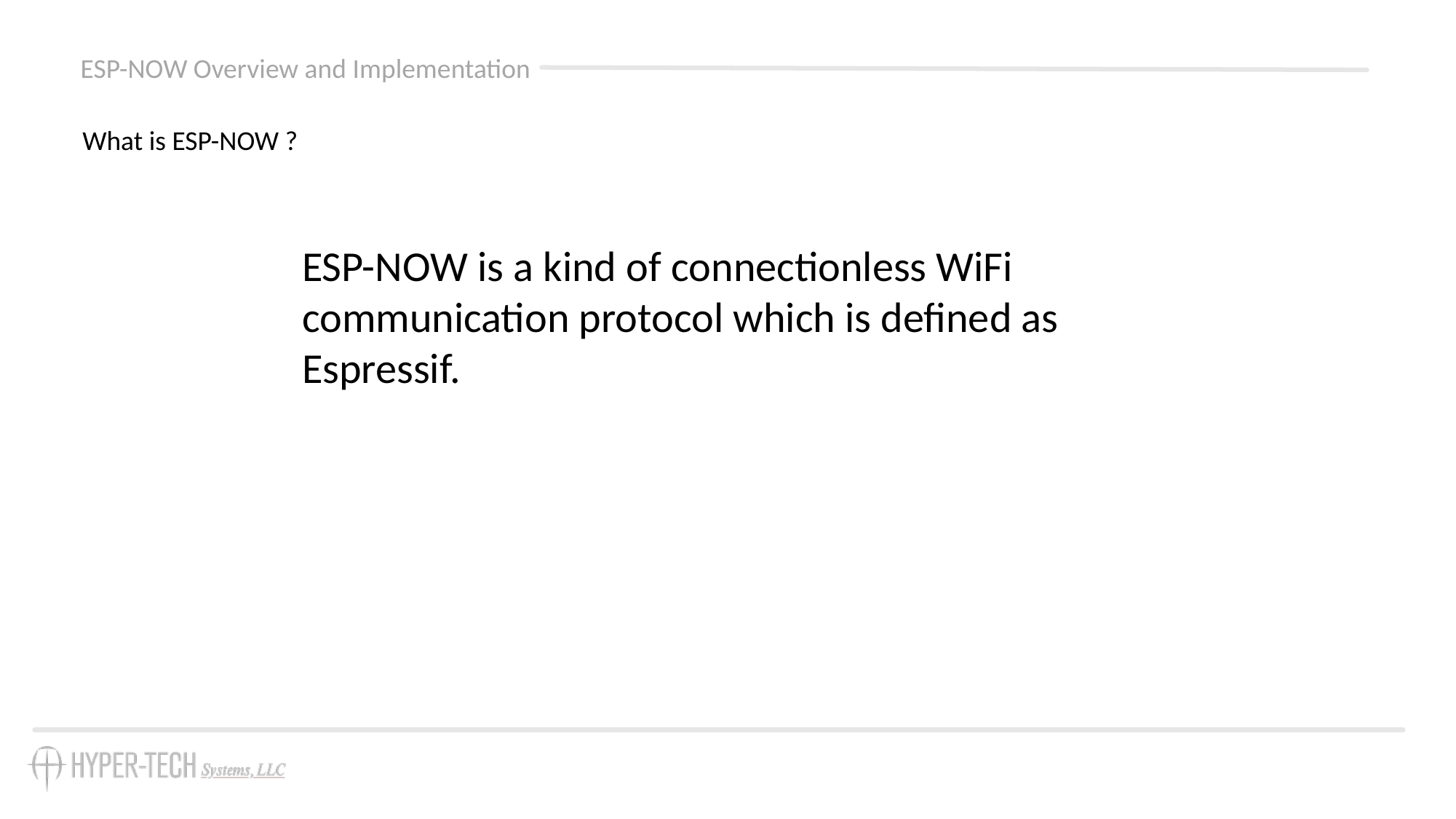

What is ESP-NOW ?
ESP-NOW is a kind of connectionless WiFi communication protocol which is defined as Espressif.